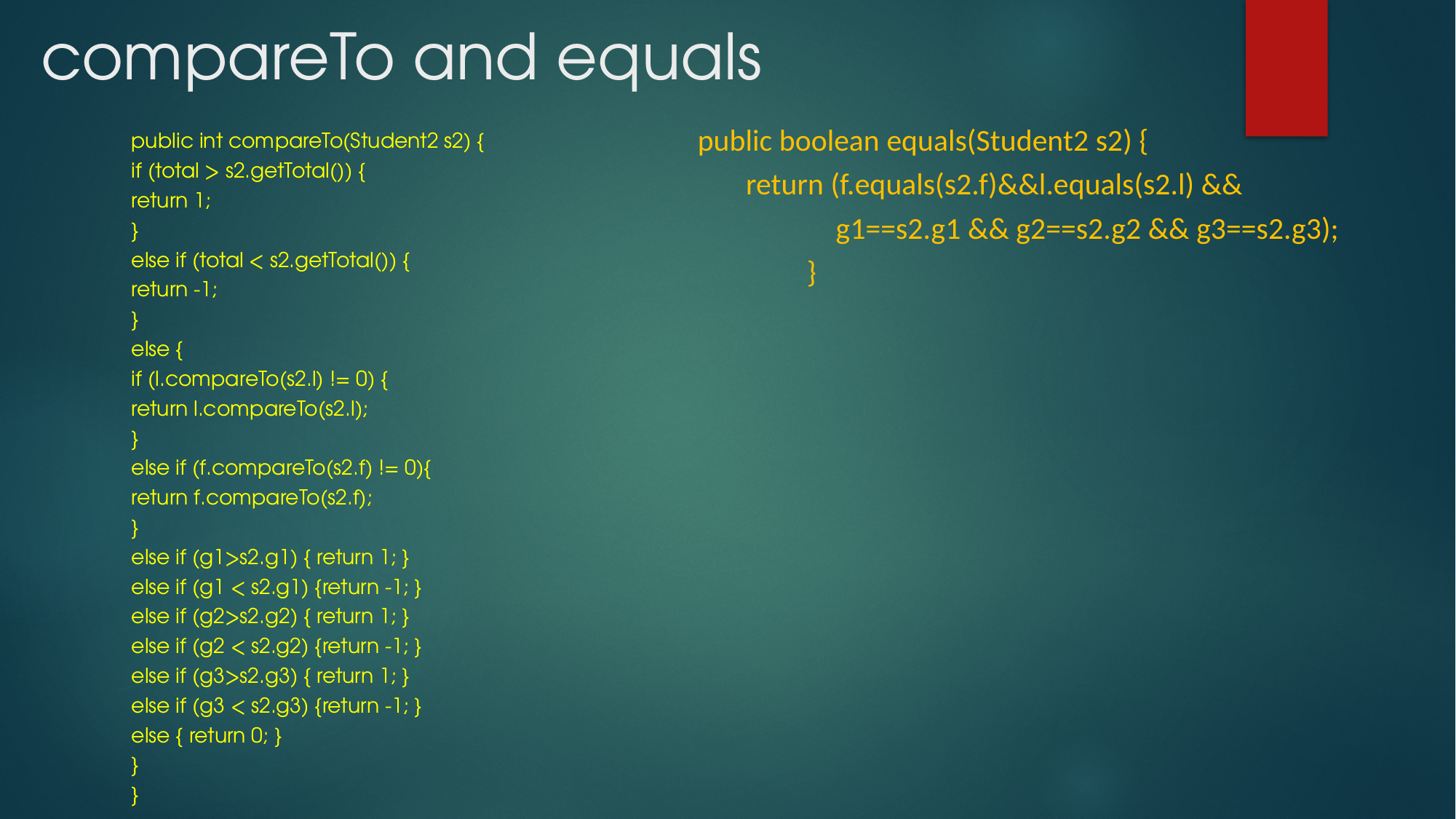

# compareTo and equals
public boolean equals(Student2 s2) {
       return (f.equals(s2.f)&&l.equals(s2.l) &&
                    g1==s2.g1 && g2==s2.g2 && g3==s2.g3);
	}
	public int compareTo(Student2 s2) {
		if (total > s2.getTotal()) {
			return 1;
		}
		else if (total < s2.getTotal()) {
			return -1;
		}
		else {
			if (l.compareTo(s2.l) != 0) {
				return l.compareTo(s2.l);
			}
			else if (f.compareTo(s2.f) != 0){
				return f.compareTo(s2.f);
			}
			else if (g1>s2.g1) { return 1; }
			else if (g1 < s2.g1) {return -1; }
			else if (g2>s2.g2) { return 1; }
			else if (g2 < s2.g2) {return -1; }
			else if (g3>s2.g3) { return 1; }
			else if (g3 < s2.g3) {return -1; }
			else { return 0; }
		}
	}